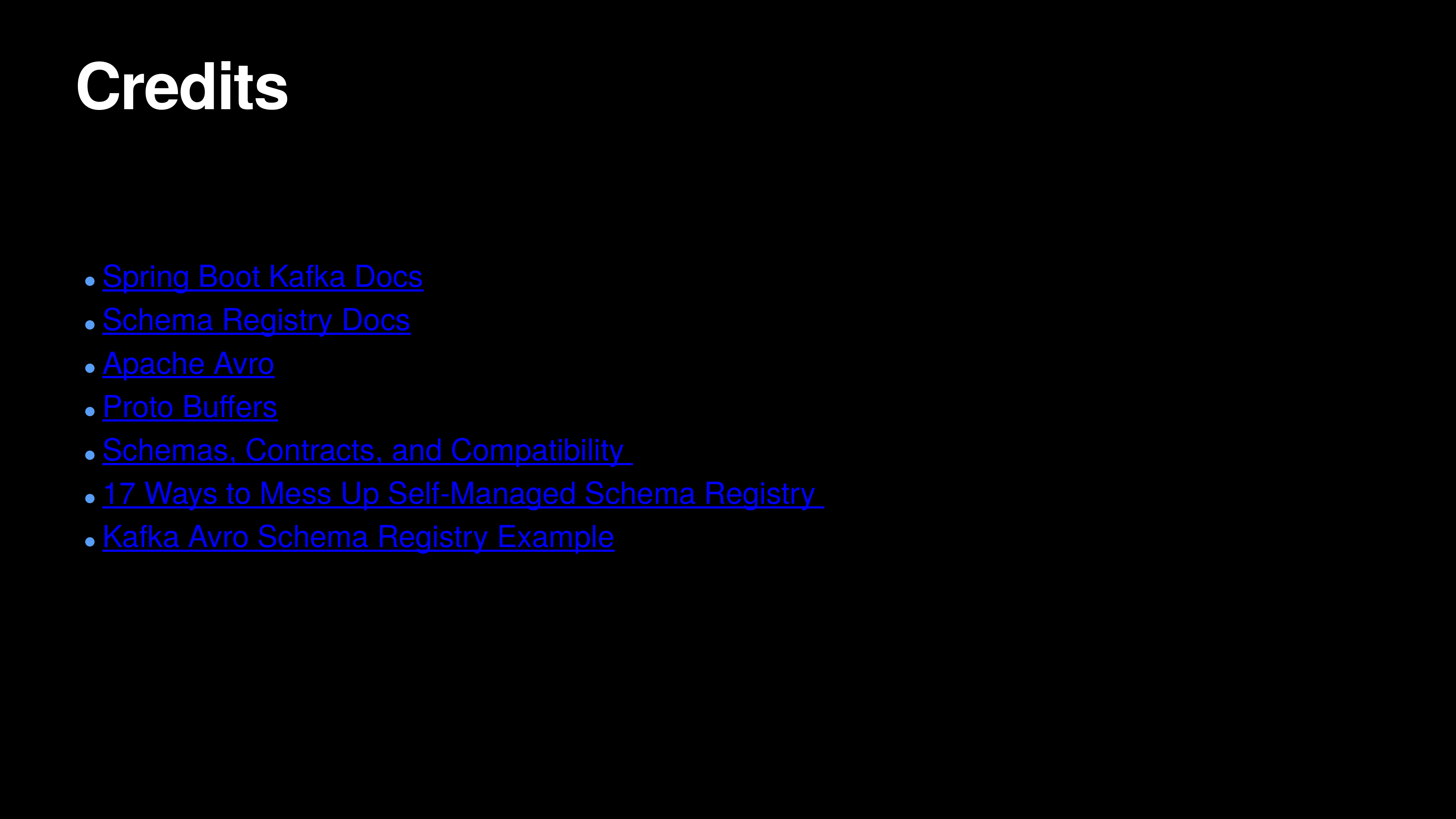

15
# Credits
Spring Boot Kafka Docs
Schema Registry Docs
Apache Avro
Proto Buffers
Schemas, Contracts, and Compatibility
17 Ways to Mess Up Self-Managed Schema Registry
Kafka Avro Schema Registry Example